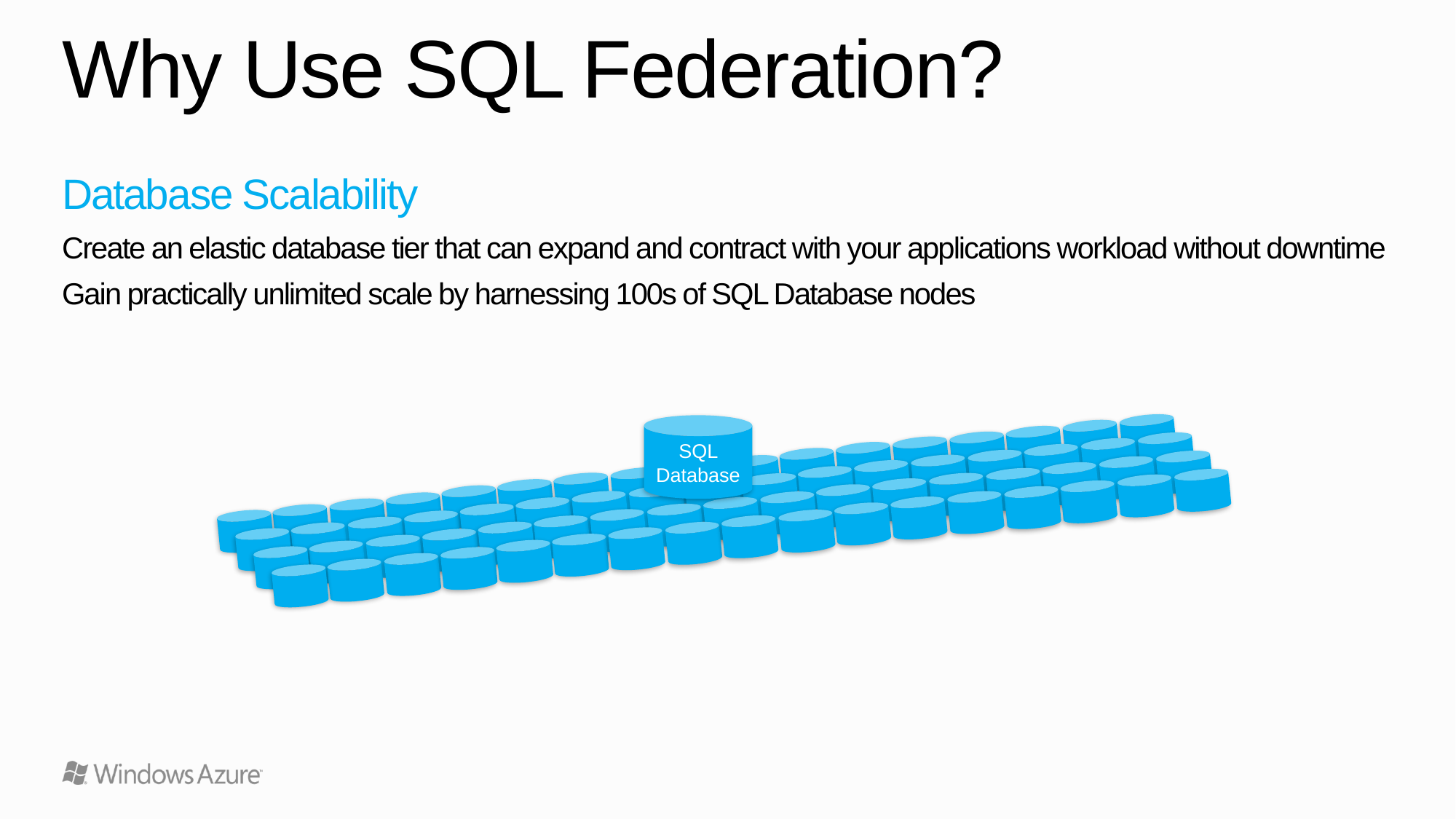

# Why Use SQL Federation?
Database Scalability
Create an elastic database tier that can expand and contract with your applications workload without downtime
Gain practically unlimited scale by harnessing 100s of SQL Database nodes

SQL Database